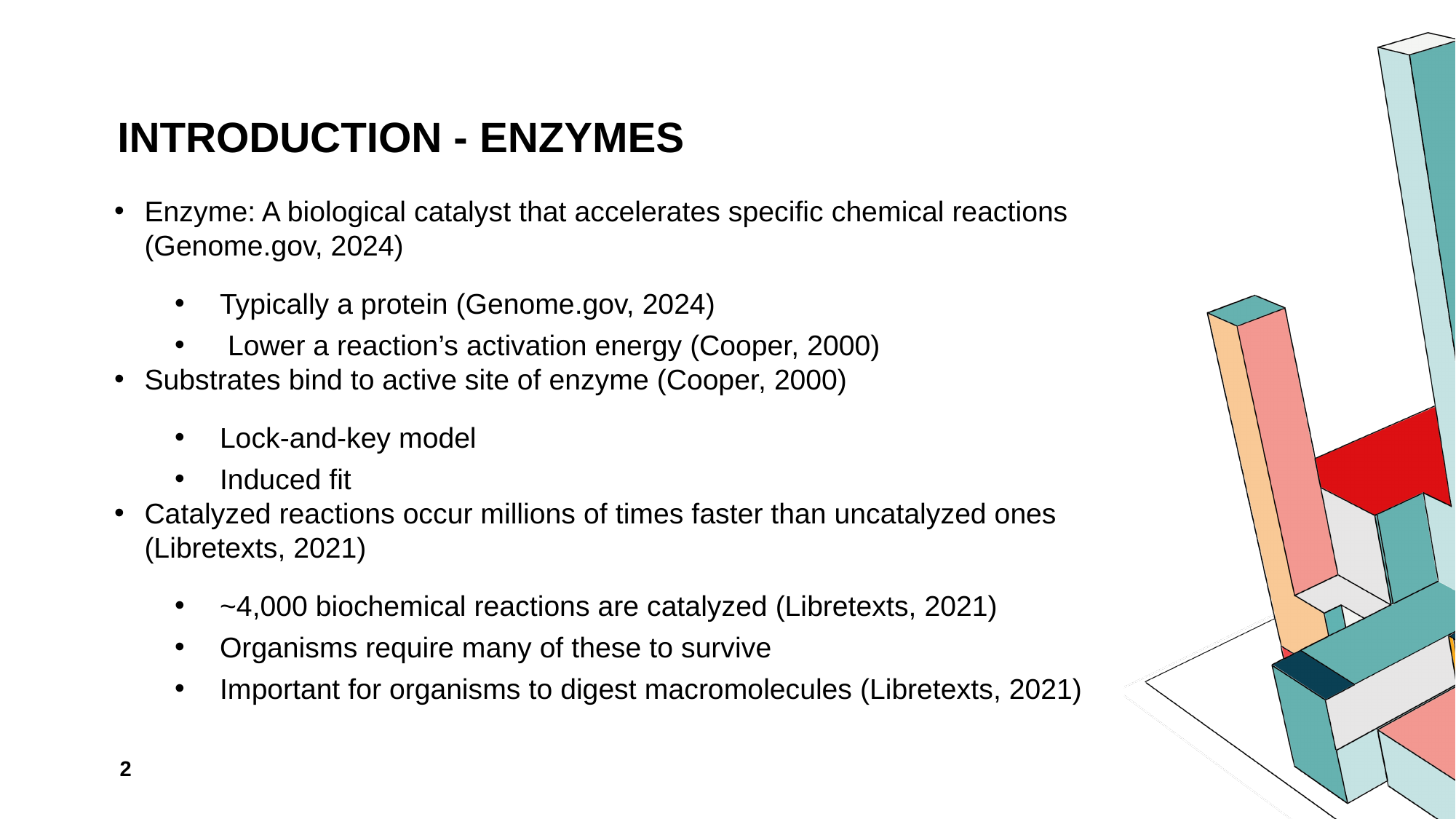

# Introduction - Enzymes
Enzyme: A biological catalyst that accelerates specific chemical reactions (Genome.gov, 2024)
Typically a protein (Genome.gov, 2024)
 Lower a reaction’s activation energy (Cooper, 2000)
Substrates bind to active site of enzyme (Cooper, 2000)
Lock-and-key model
Induced fit
Catalyzed reactions occur millions of times faster than uncatalyzed ones (Libretexts, 2021)
~4,000 biochemical reactions are catalyzed (Libretexts, 2021)
Organisms require many of these to survive
Important for organisms to digest macromolecules (Libretexts, 2021)

2